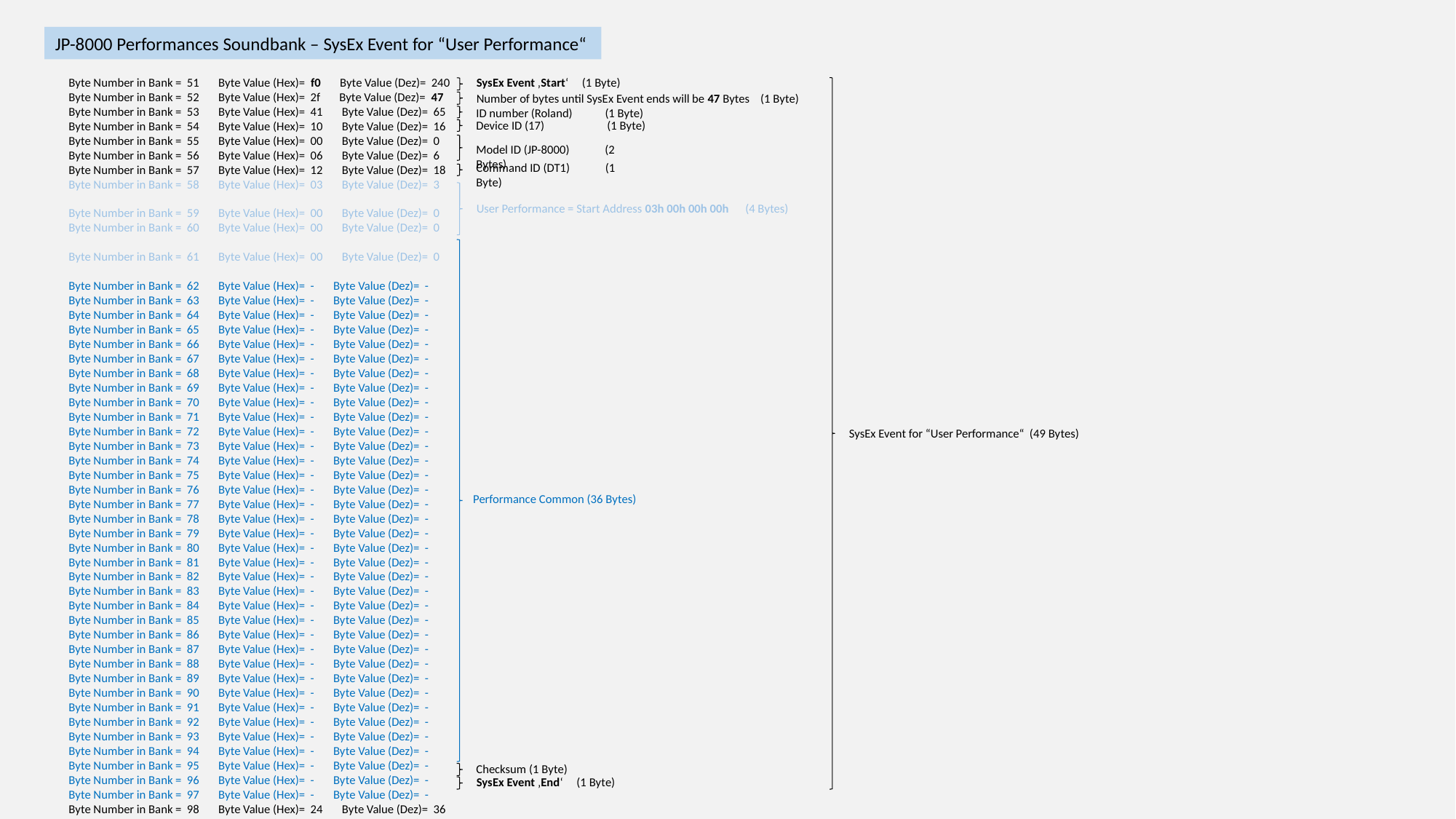

JP-8000 Performances Soundbank – SysEx Event for “User Performance“
Byte Number in Bank =  51       Byte Value (Hex)=  f0       Byte Value (Dez)=  240
Byte Number in Bank =  52       Byte Value (Hex)=  2f       Byte Value (Dez)=  47
Byte Number in Bank =  53       Byte Value (Hex)=  41       Byte Value (Dez)=  65
Byte Number in Bank =  54       Byte Value (Hex)=  10       Byte Value (Dez)=  16
Byte Number in Bank =  55       Byte Value (Hex)=  00       Byte Value (Dez)=  0
Byte Number in Bank =  56       Byte Value (Hex)=  06       Byte Value (Dez)=  6
Byte Number in Bank =  57       Byte Value (Hex)=  12       Byte Value (Dez)=  18
Byte Number in Bank =  58       Byte Value (Hex)=  03       Byte Value (Dez)=  3
Byte Number in Bank =  59       Byte Value (Hex)=  00       Byte Value (Dez)=  0
Byte Number in Bank =  60       Byte Value (Hex)=  00       Byte Value (Dez)=  0
Byte Number in Bank =  61       Byte Value (Hex)=  00       Byte Value (Dez)=  0
Byte Number in Bank =  62       Byte Value (Hex)=  -       Byte Value (Dez)=  -
Byte Number in Bank =  63       Byte Value (Hex)=  -       Byte Value (Dez)=  -
Byte Number in Bank =  64       Byte Value (Hex)=  -       Byte Value (Dez)=  -
Byte Number in Bank =  65       Byte Value (Hex)=  -       Byte Value (Dez)=  -
Byte Number in Bank =  66       Byte Value (Hex)=  -       Byte Value (Dez)=  -
Byte Number in Bank =  67       Byte Value (Hex)=  -       Byte Value (Dez)=  -
Byte Number in Bank =  68       Byte Value (Hex)=  -       Byte Value (Dez)=  -
Byte Number in Bank =  69       Byte Value (Hex)=  -       Byte Value (Dez)=  -
Byte Number in Bank =  70       Byte Value (Hex)=  -       Byte Value (Dez)=  -
Byte Number in Bank =  71       Byte Value (Hex)=  -       Byte Value (Dez)=  -
Byte Number in Bank =  72       Byte Value (Hex)=  -       Byte Value (Dez)=  -
Byte Number in Bank =  73       Byte Value (Hex)=  -       Byte Value (Dez)=  -
Byte Number in Bank =  74       Byte Value (Hex)=  -       Byte Value (Dez)=  -
Byte Number in Bank =  75       Byte Value (Hex)=  -       Byte Value (Dez)=  -
Byte Number in Bank =  76       Byte Value (Hex)=  -       Byte Value (Dez)=  -
Byte Number in Bank =  77       Byte Value (Hex)=  -       Byte Value (Dez)=  -
Byte Number in Bank =  78       Byte Value (Hex)=  -       Byte Value (Dez)=  -
Byte Number in Bank =  79       Byte Value (Hex)=  -       Byte Value (Dez)=  -
Byte Number in Bank =  80       Byte Value (Hex)=  -       Byte Value (Dez)=  -
Byte Number in Bank =  81       Byte Value (Hex)=  -       Byte Value (Dez)=  -
Byte Number in Bank =  82       Byte Value (Hex)=  -       Byte Value (Dez)=  -
Byte Number in Bank =  83       Byte Value (Hex)=  -       Byte Value (Dez)=  -
Byte Number in Bank =  84       Byte Value (Hex)=  -       Byte Value (Dez)=  -
Byte Number in Bank =  85       Byte Value (Hex)=  -       Byte Value (Dez)=  -
Byte Number in Bank =  86       Byte Value (Hex)=  -       Byte Value (Dez)=  -
Byte Number in Bank =  87       Byte Value (Hex)=  -       Byte Value (Dez)=  -
Byte Number in Bank =  88       Byte Value (Hex)=  -       Byte Value (Dez)=  -
Byte Number in Bank =  89       Byte Value (Hex)=  -       Byte Value (Dez)=  -
Byte Number in Bank =  90       Byte Value (Hex)=  -       Byte Value (Dez)=  -
Byte Number in Bank =  91       Byte Value (Hex)=  -       Byte Value (Dez)=  -
Byte Number in Bank =  92       Byte Value (Hex)=  -       Byte Value (Dez)=  -
Byte Number in Bank =  93       Byte Value (Hex)=  -       Byte Value (Dez)=  -
Byte Number in Bank =  94       Byte Value (Hex)=  -       Byte Value (Dez)=  -
Byte Number in Bank =  95       Byte Value (Hex)=  -       Byte Value (Dez)=  -
Byte Number in Bank =  96       Byte Value (Hex)=  -       Byte Value (Dez)=  -
Byte Number in Bank =  97       Byte Value (Hex)=  -       Byte Value (Dez)=  -
Byte Number in Bank =  98       Byte Value (Hex)=  24       Byte Value (Dez)=  36
Byte Number in Bank =  99       Byte Value (Hex)=  f7       Byte Value (Dez)=  247
SysEx Event ‚Start‘     (1 Byte)

Number of bytes until SysEx Event ends will be 47 Bytes    (1 Byte)

ID number (Roland)            (1 Byte)

Device ID (17)                       (1 Byte)

Model ID (JP-8000)             (2 Bytes)
Command ID (DT1)             (1 Byte)

User Performance = Start Address 03h 00h 00h 00h      (4 Bytes)

SysEx Event for “User Performance“  (49 Bytes)
Performance Common (36 Bytes)
Checksum (1 Byte)

SysEx Event ‚End‘     (1 Byte)